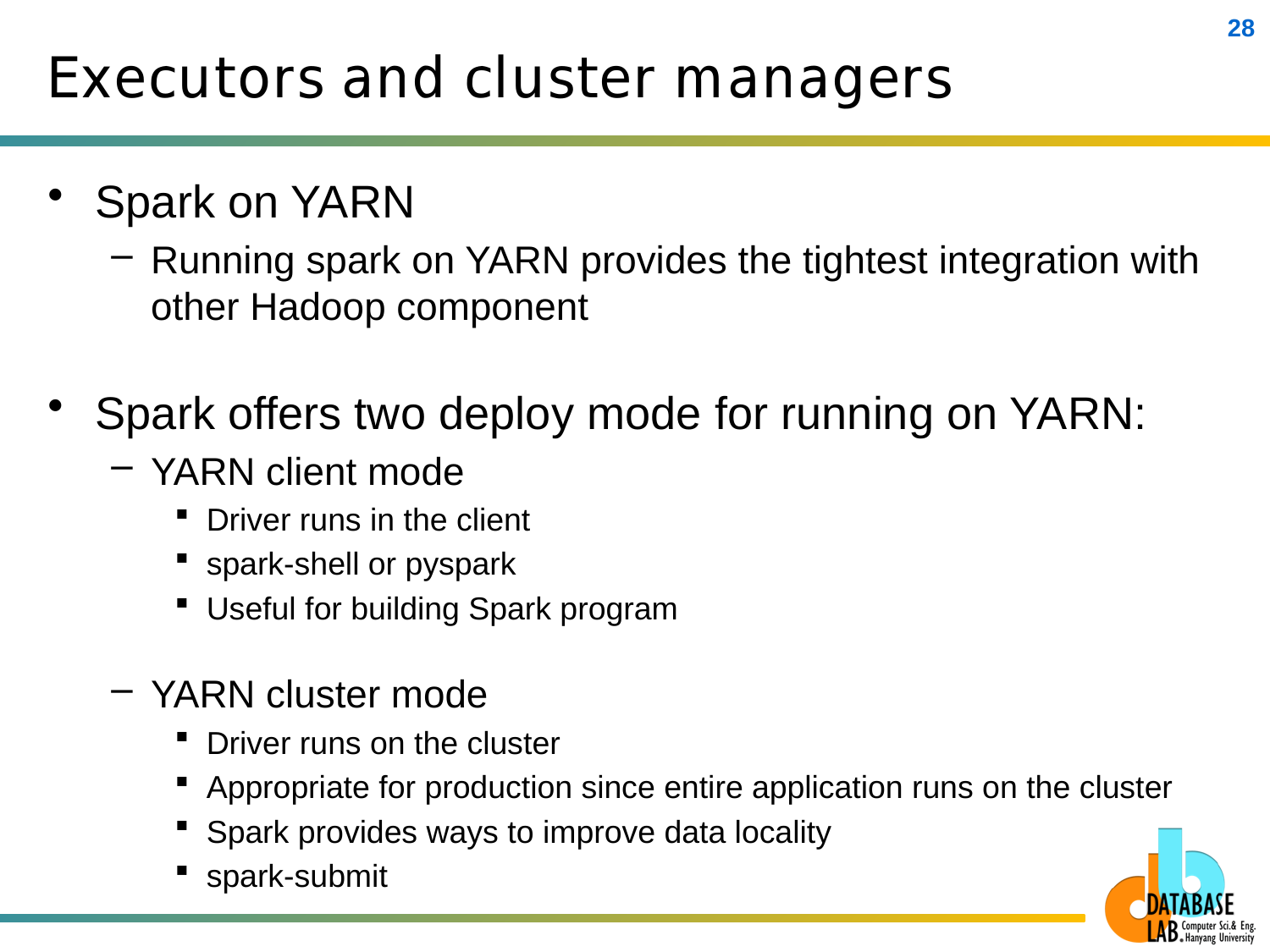

# Executors and cluster managers
Spark on YARN
Running spark on YARN provides the tightest integration with other Hadoop component

Spark offers two deploy mode for running on YARN:
YARN client mode
Driver runs in the client
spark-shell or pyspark
Useful for building Spark program

YARN cluster mode
Driver runs on the cluster
Appropriate for production since entire application runs on the cluster
Spark provides ways to improve data locality
spark-submit